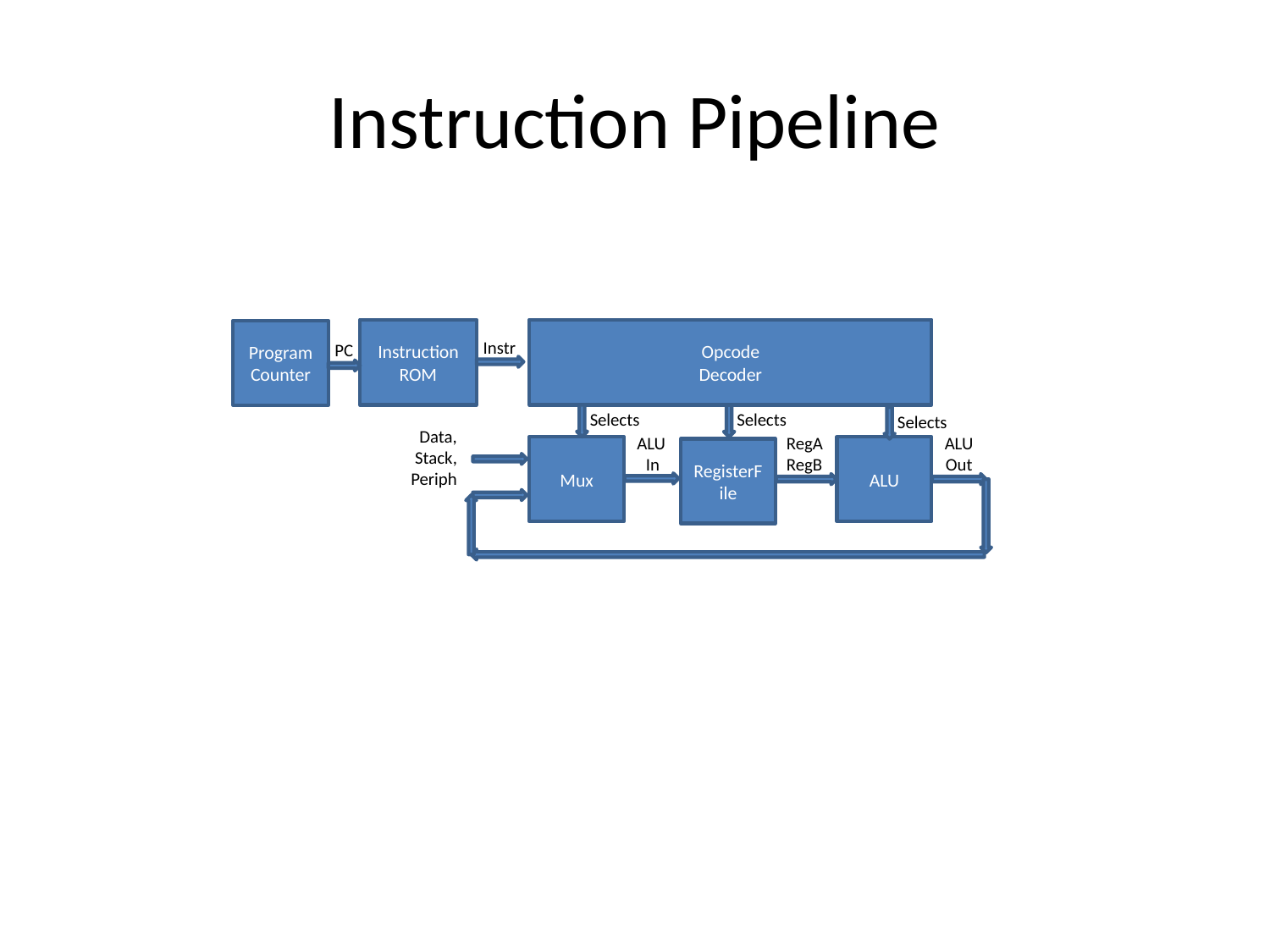

# Instruction Pipeline
Instruction ROM
Opcode
Decoder
Program Counter
Instr
PC

Selects
Selects
Selects

Data,
Stack,
Periph
ALU
In
RegA
RegB
ALU
Out
Mux
ALU
RegisterFile